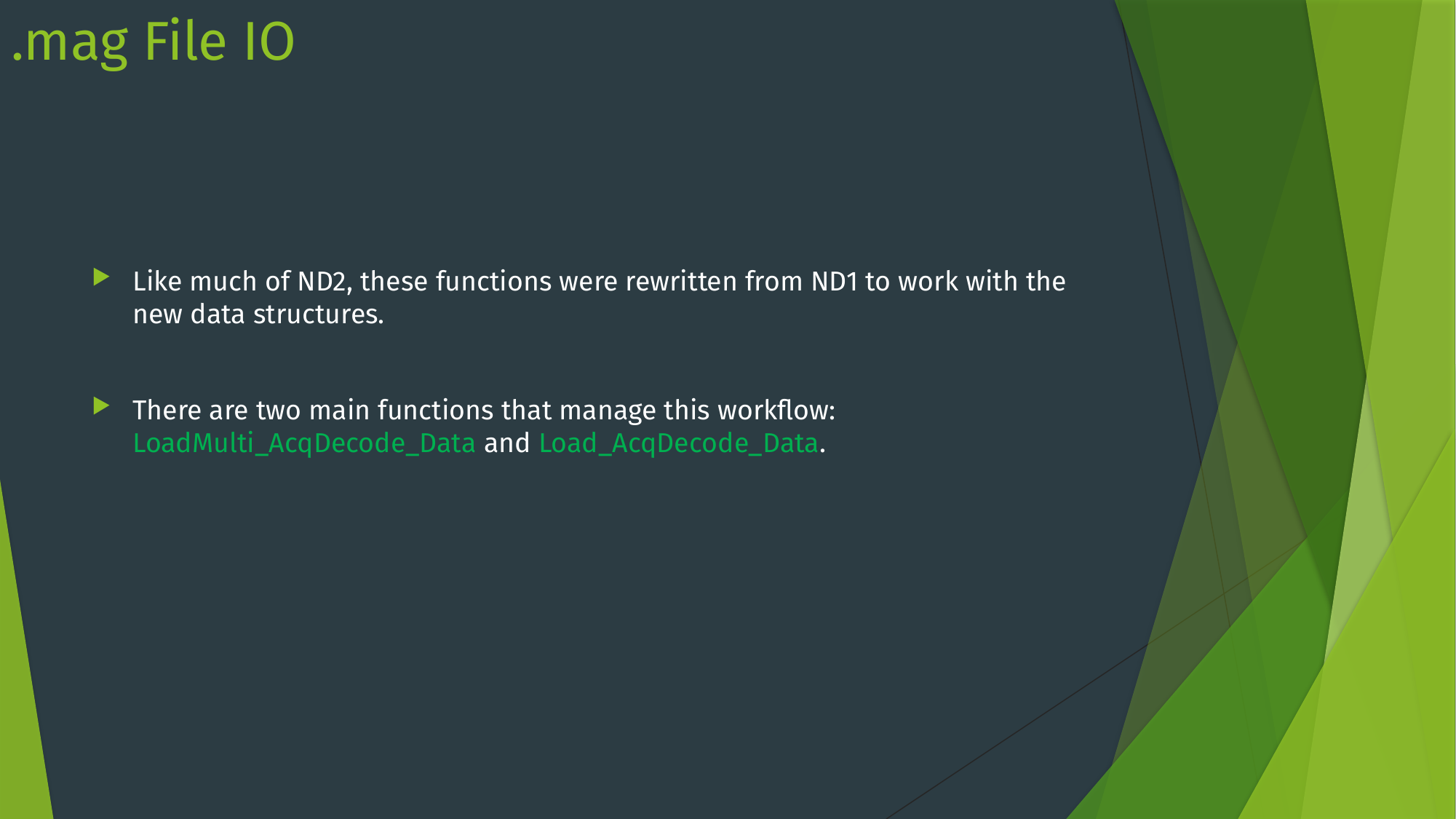

# .mag File IO
Like much of ND2, these functions were rewritten from ND1 to work with the new data structures.

There are two main functions that manage this workflow: LoadMulti_AcqDecode_Data and Load_AcqDecode_Data.